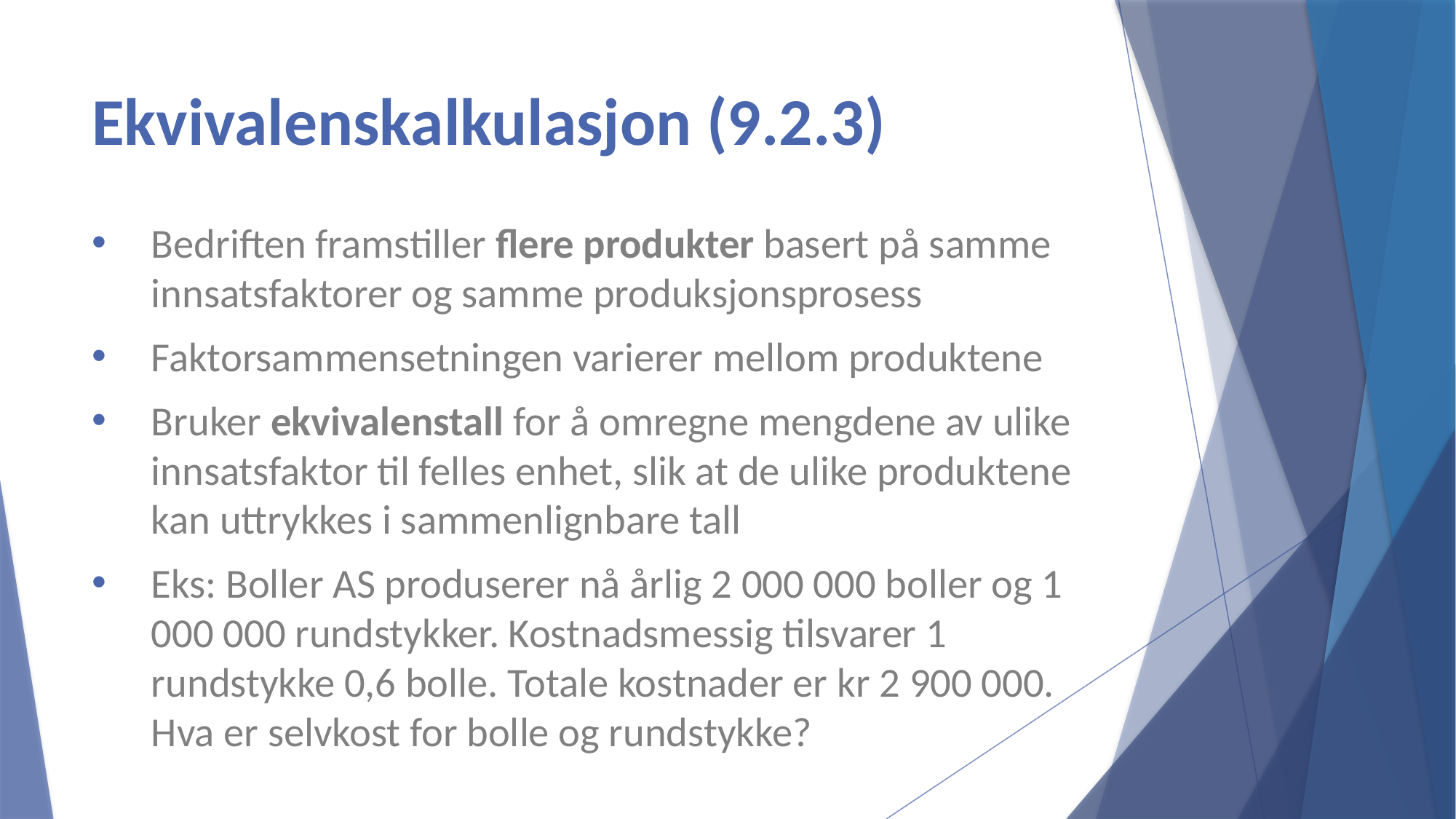

# Ekvivalenskalkulasjon (9.2.3)
Bedriften framstiller flere produkter basert på samme innsatsfaktorer og samme produksjonsprosess
Faktorsammensetningen varierer mellom produktene
Bruker ekvivalenstall for å omregne mengdene av ulike innsatsfaktor til felles enhet, slik at de ulike produktene kan uttrykkes i sammenlignbare tall
Eks: Boller AS produserer nå årlig 2 000 000 boller og 1 000 000 rundstykker. Kostnadsmessig tilsvarer 1 rundstykke 0,6 bolle. Totale kostnader er kr 2 900 000. Hva er selvkost for bolle og rundstykke?